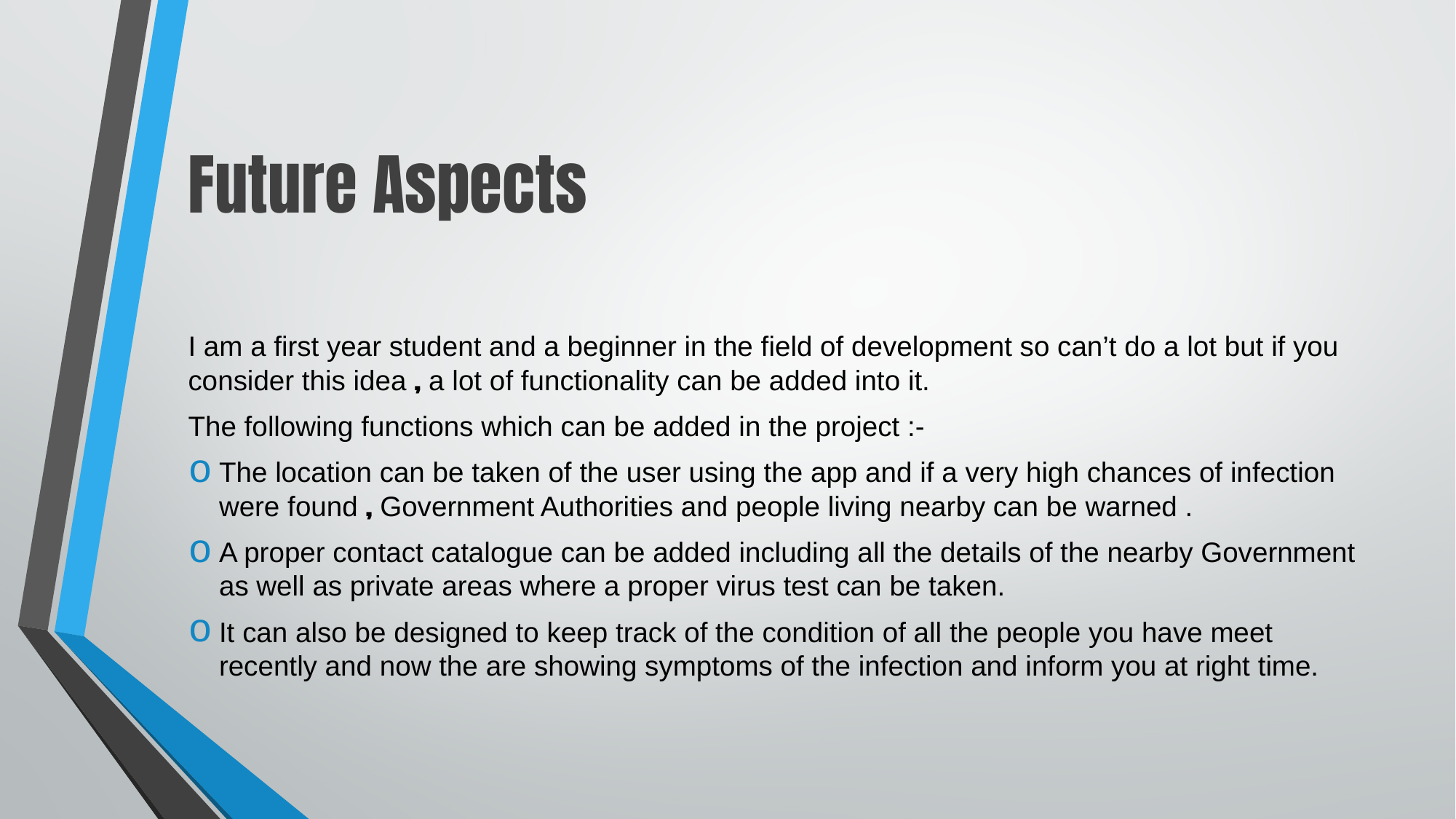

# Future Aspects
I am a first year student and a beginner in the field of development so can’t do a lot but if you consider this idea , a lot of functionality can be added into it.
The following functions which can be added in the project :-
The location can be taken of the user using the app and if a very high chances of infection were found , Government Authorities and people living nearby can be warned .
A proper contact catalogue can be added including all the details of the nearby Government as well as private areas where a proper virus test can be taken.
It can also be designed to keep track of the condition of all the people you have meet recently and now the are showing symptoms of the infection and inform you at right time.